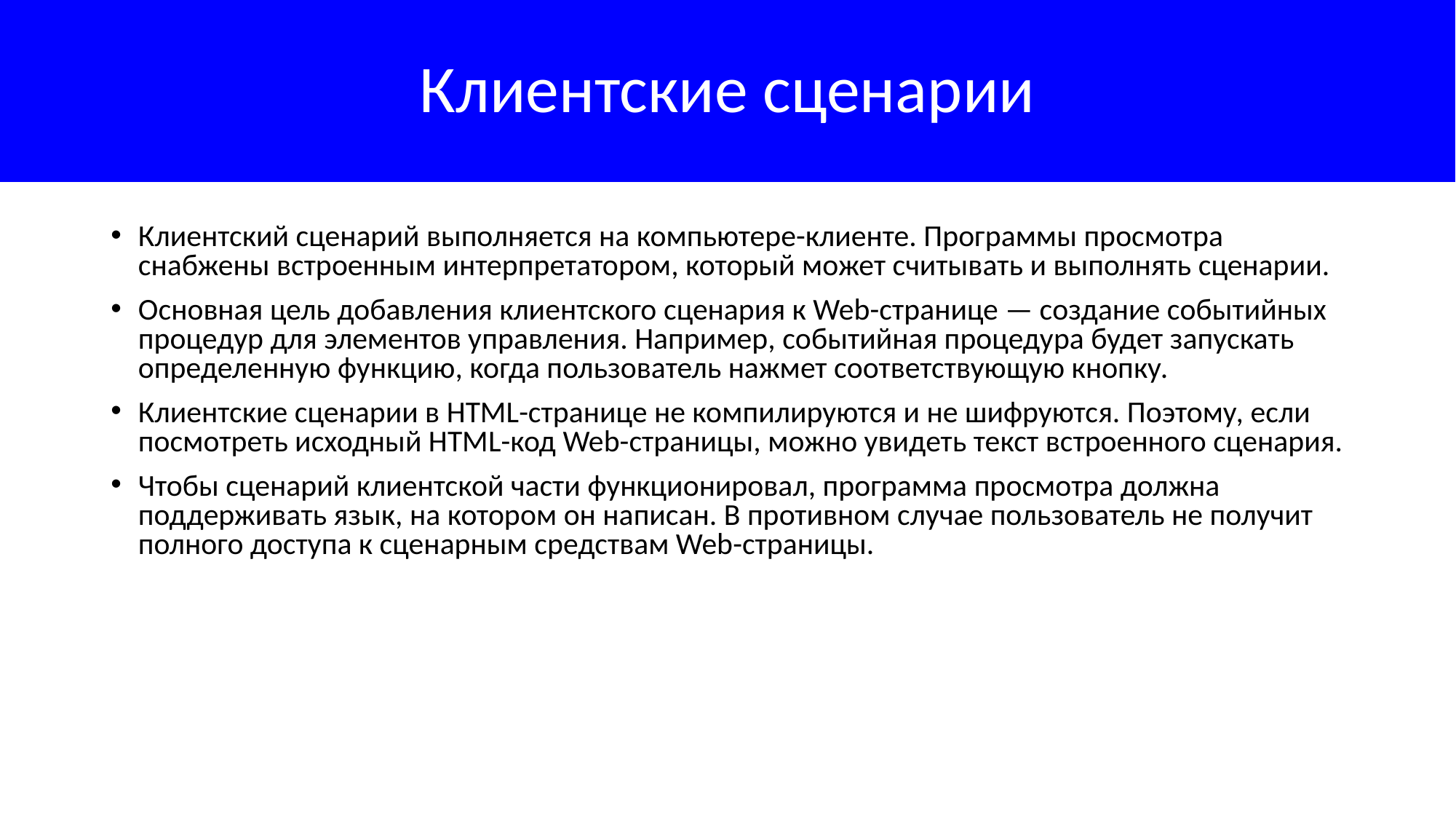

Клиентские сценарии
Клиентский сценарий выполняется на компьютере-клиенте. Программы просмотра снабжены встроенным интерпретатором, который может считывать и выполнять сценарии.
Основная цель добавления клиентского сценария к Web-странице — создание событийных процедур для элементов управления. Например, событийная процедура будет запускать определенную функцию, когда пользователь нажмет соответствующую кнопку.
Клиентские сценарии в HTML-странице не компилируются и не шифруются. Поэтому, если посмотреть исходный HTML-код Web-страницы, можно увидеть текст встроенного сценария.
Чтобы сценарий клиентской части функционировал, программа просмотра должна поддерживать язык, на котором он написан. В противном случае пользователь не получит полного доступа к сценарным средствам Web-страницы.